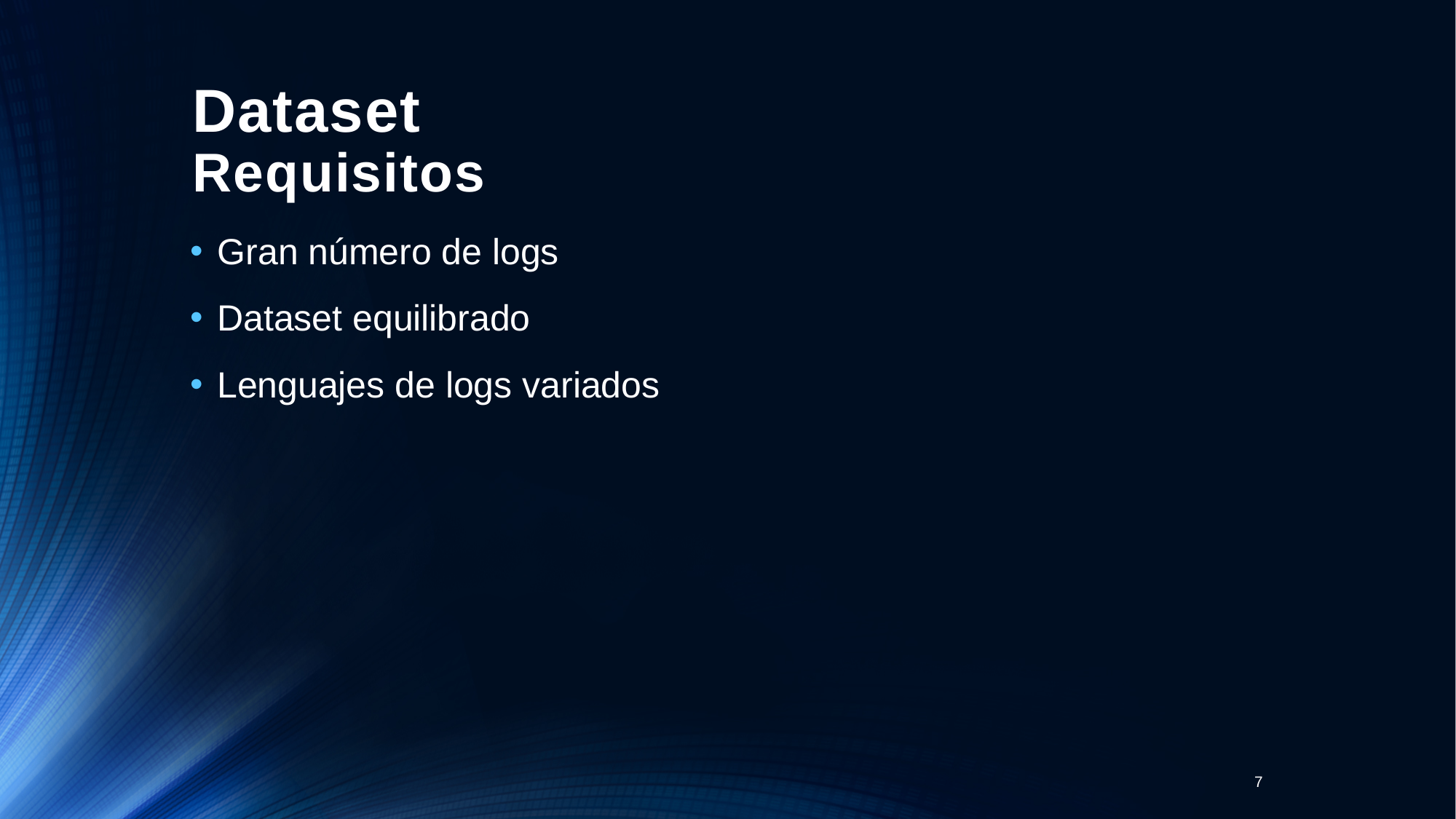

# Dataset Requisitos
Gran número de logs
Dataset equilibrado
Lenguajes de logs variados
7